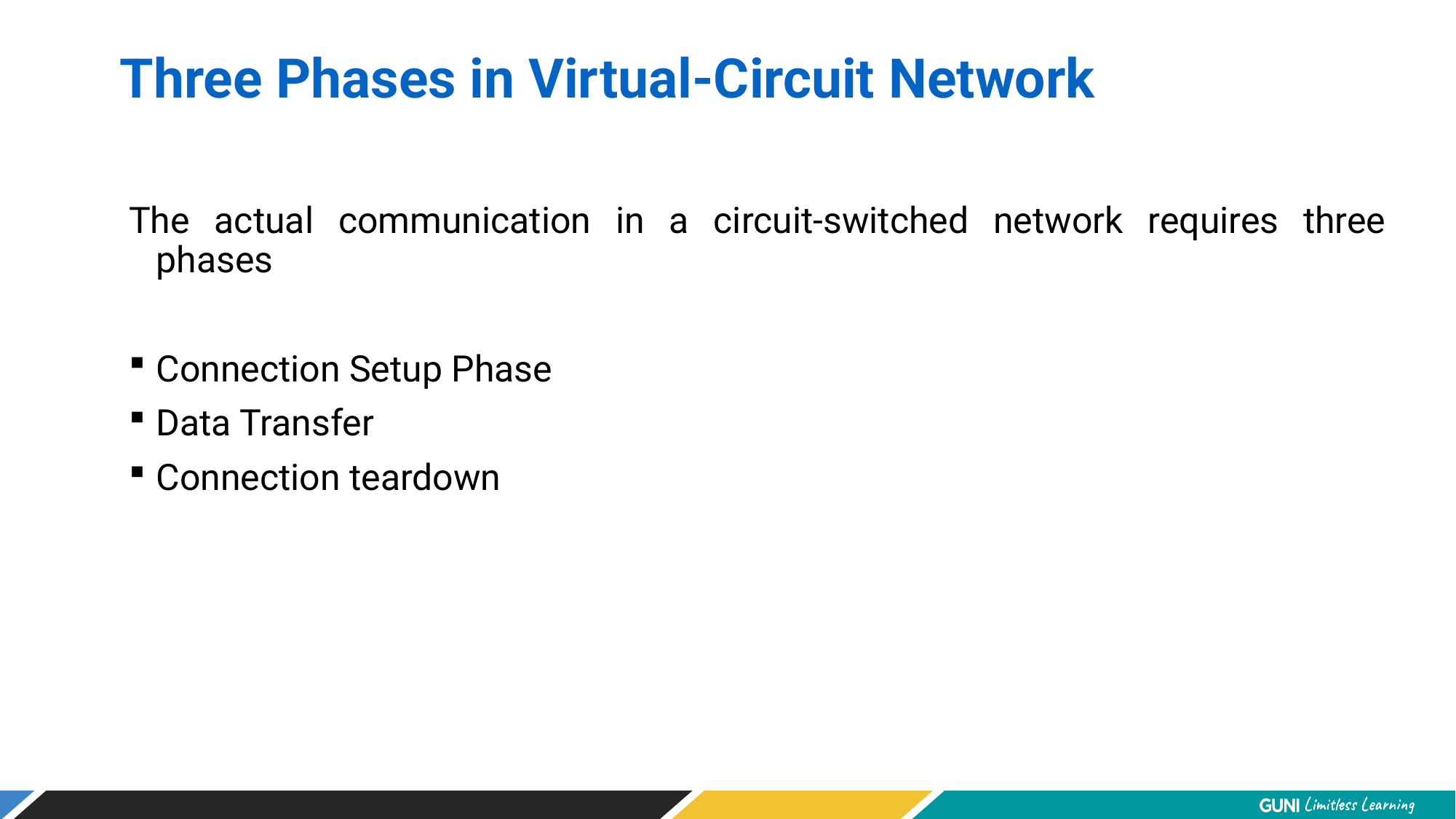

Three Phases in Virtual-Circuit Network
The actual communication in a circuit-switched network requires three phases

Connection Setup Phase
Data Transfer
Connection teardown